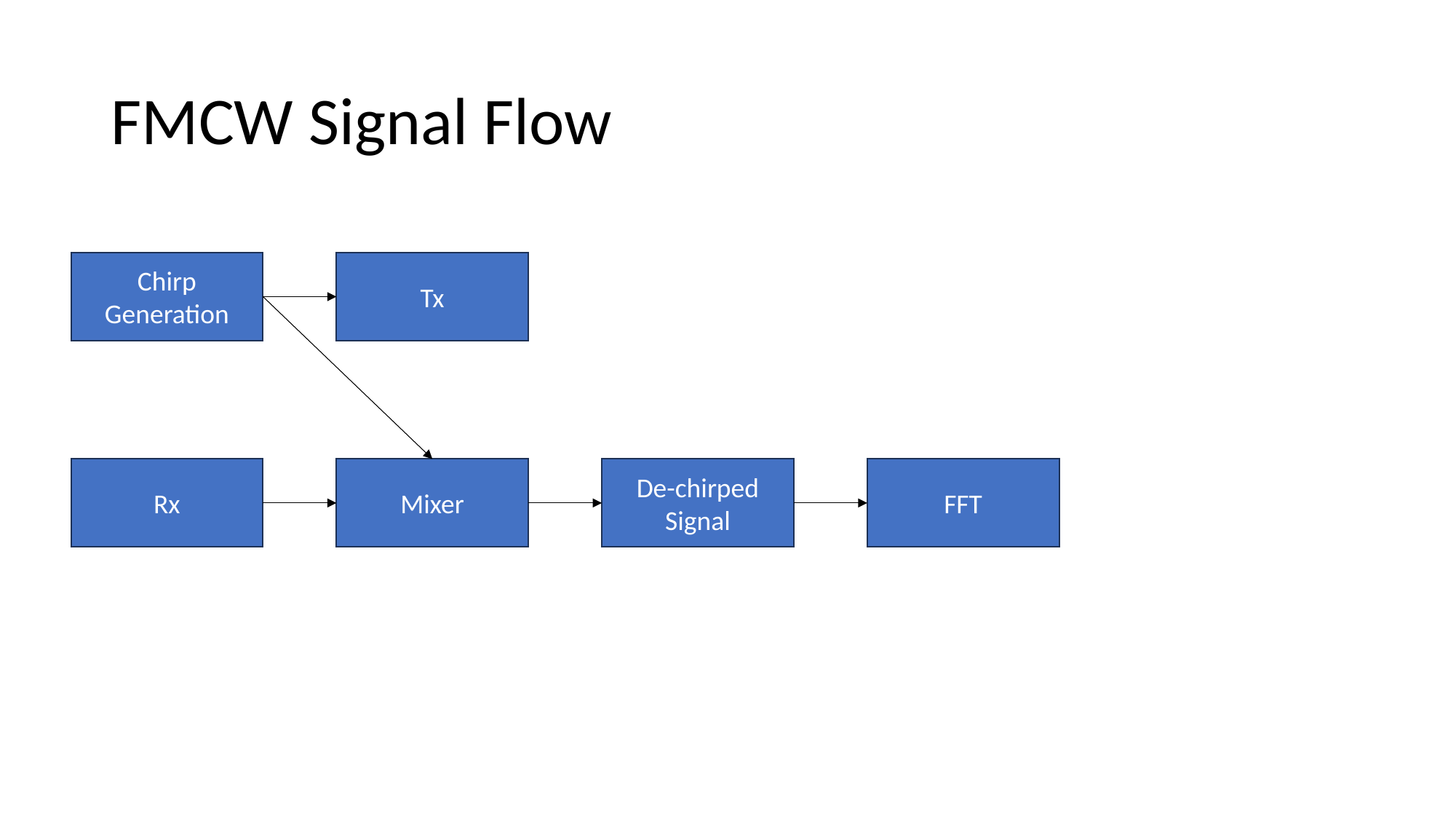

# FMCW Signal Flow
Chirp Generation
Tx
Rx
Mixer
De-chirped Signal
FFT